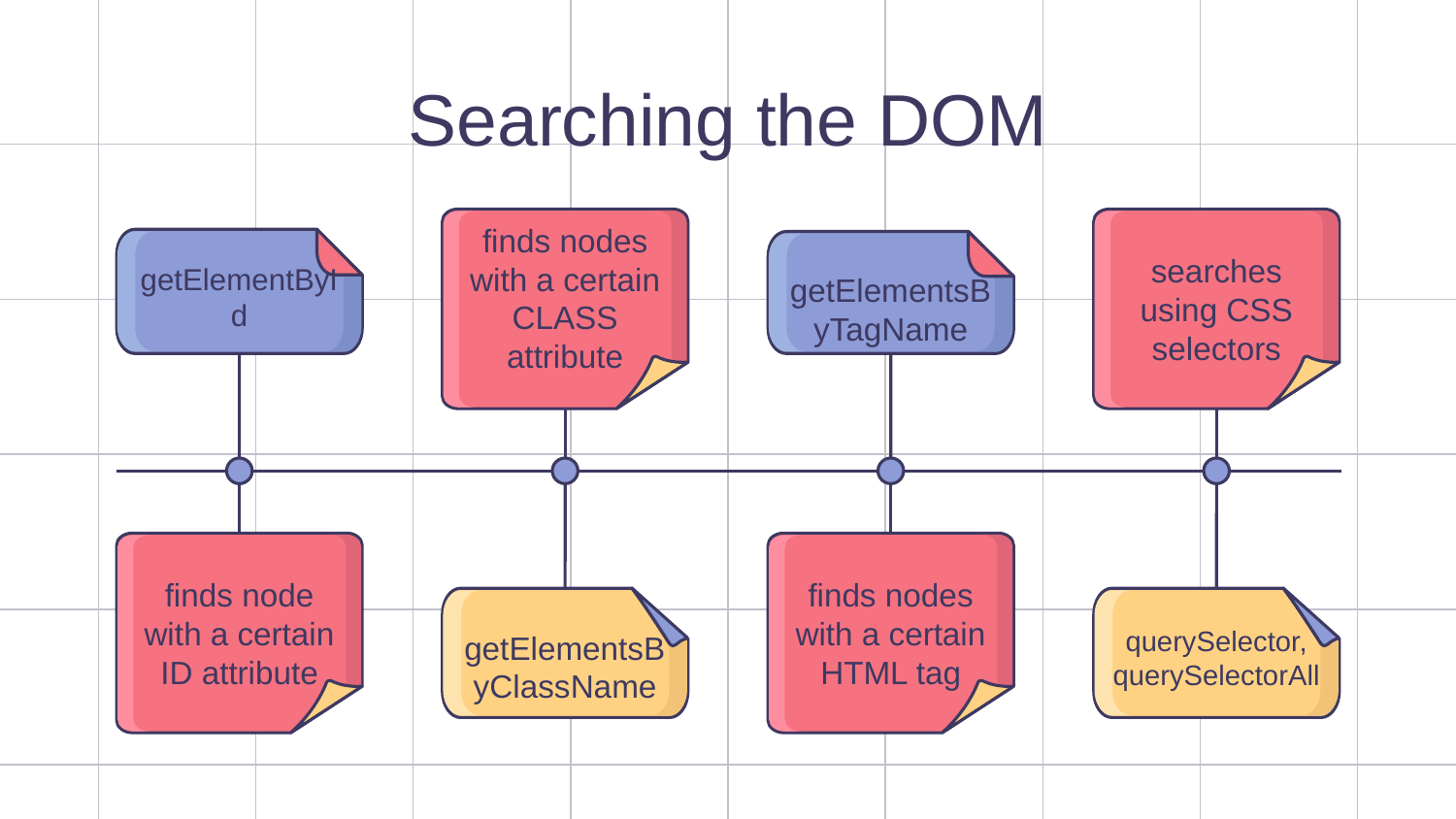

# Searching the DOM

finds nodes with a certain CLASS attribute

searches using CSS selectors

getElementById
getElementsByTagName

finds node with a certain ID attribute
finds nodes with a certain HTML tag

 getElementsByClassName
querySelector, querySelectorAll